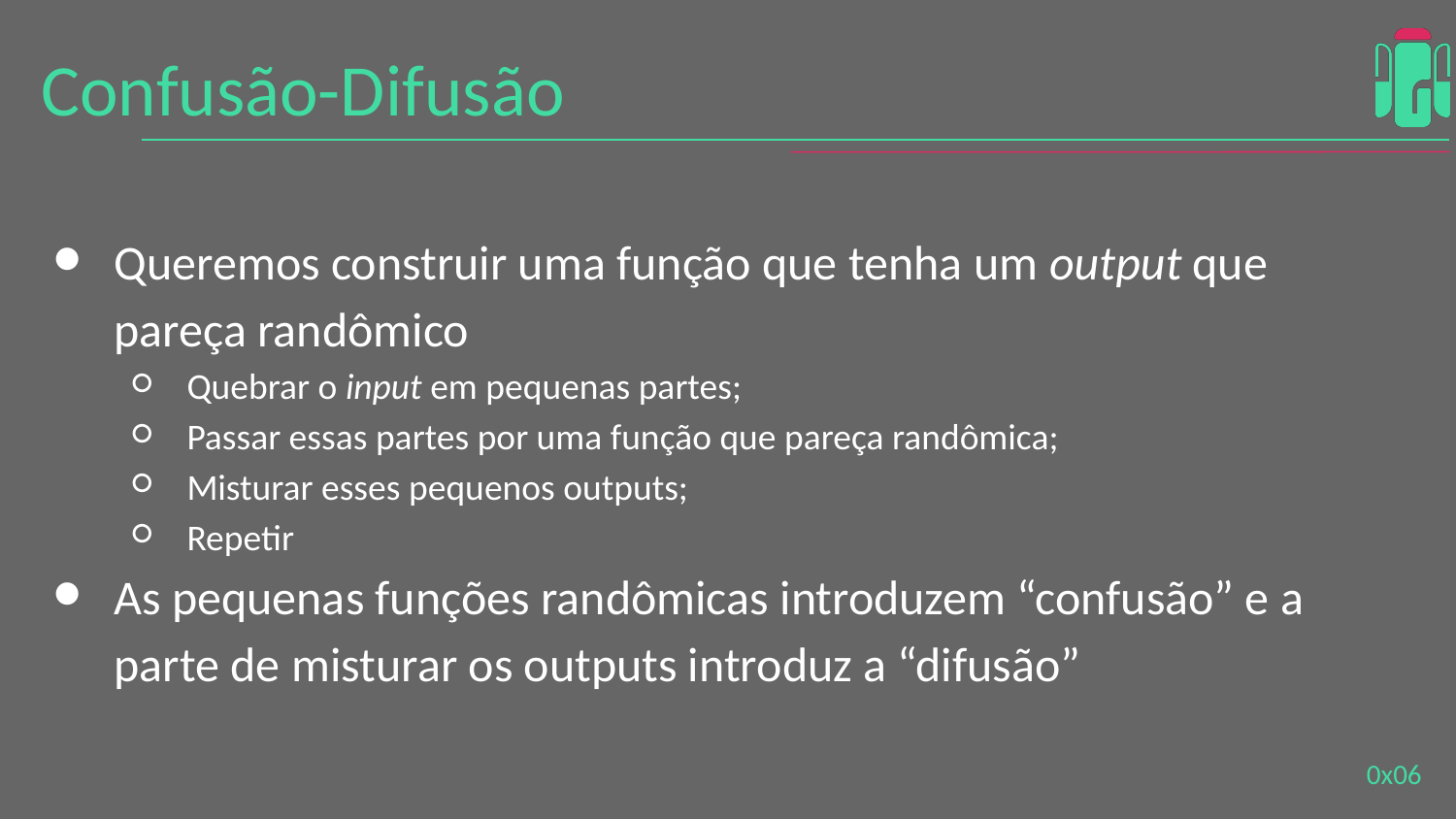

# Confusão-Difusão
Queremos construir uma função que tenha um output que pareça randômico
Quebrar o input em pequenas partes;
Passar essas partes por uma função que pareça randômica;
Misturar esses pequenos outputs;
Repetir
As pequenas funções randômicas introduzem “confusão” e a parte de misturar os outputs introduz a “difusão”
0x06